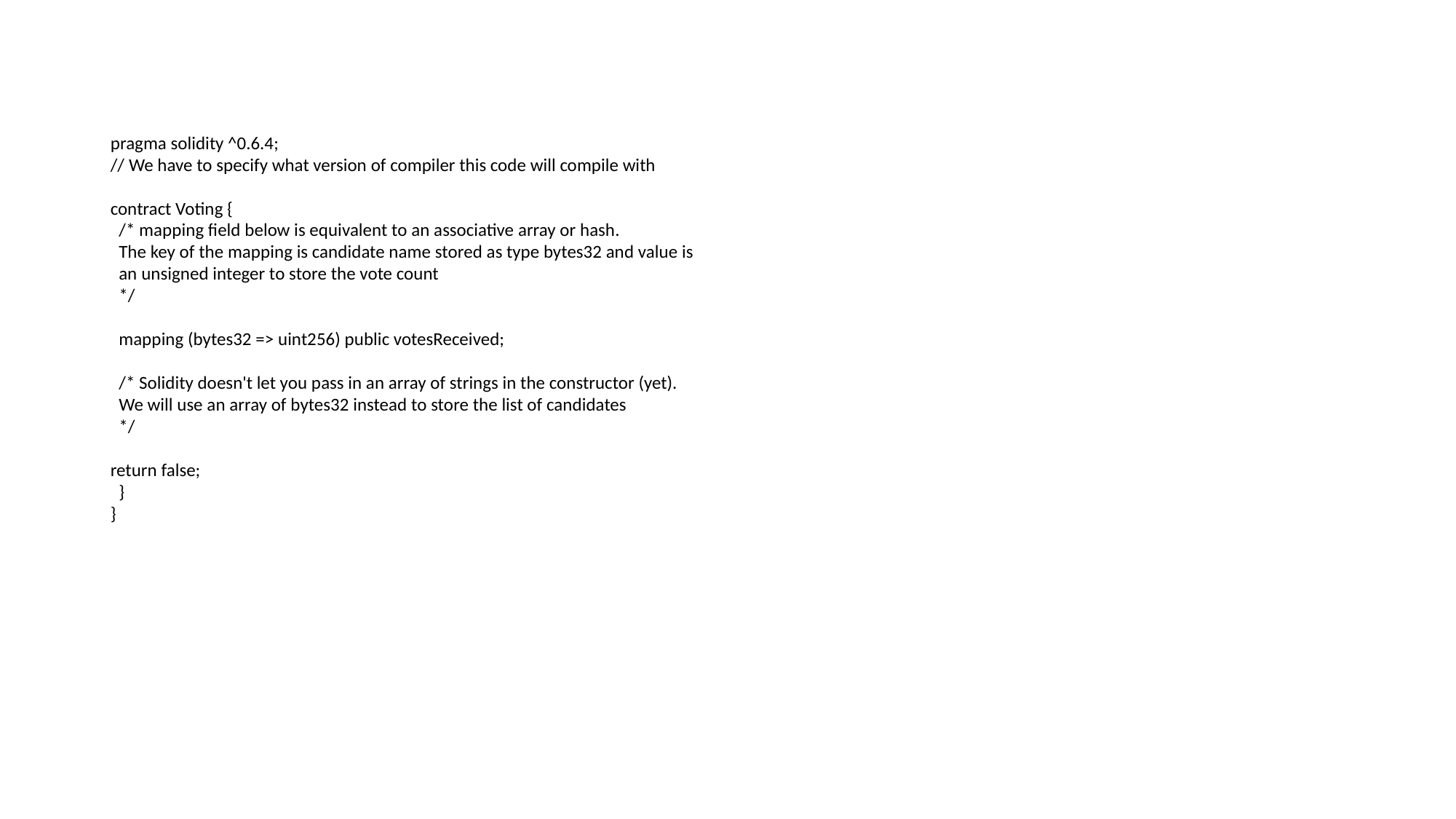

pragma solidity ^0.6.4;
// We have to specify what version of compiler this code will compile with

contract Voting {
  /* mapping field below is equivalent to an associative array or hash.
  The key of the mapping is candidate name stored as type bytes32 and value is
  an unsigned integer to store the vote count
  */

  mapping (bytes32 => uint256) public votesReceived;

  /* Solidity doesn't let you pass in an array of strings in the constructor (yet).
  We will use an array of bytes32 instead to store the list of candidates
  */

return false;
  }
}